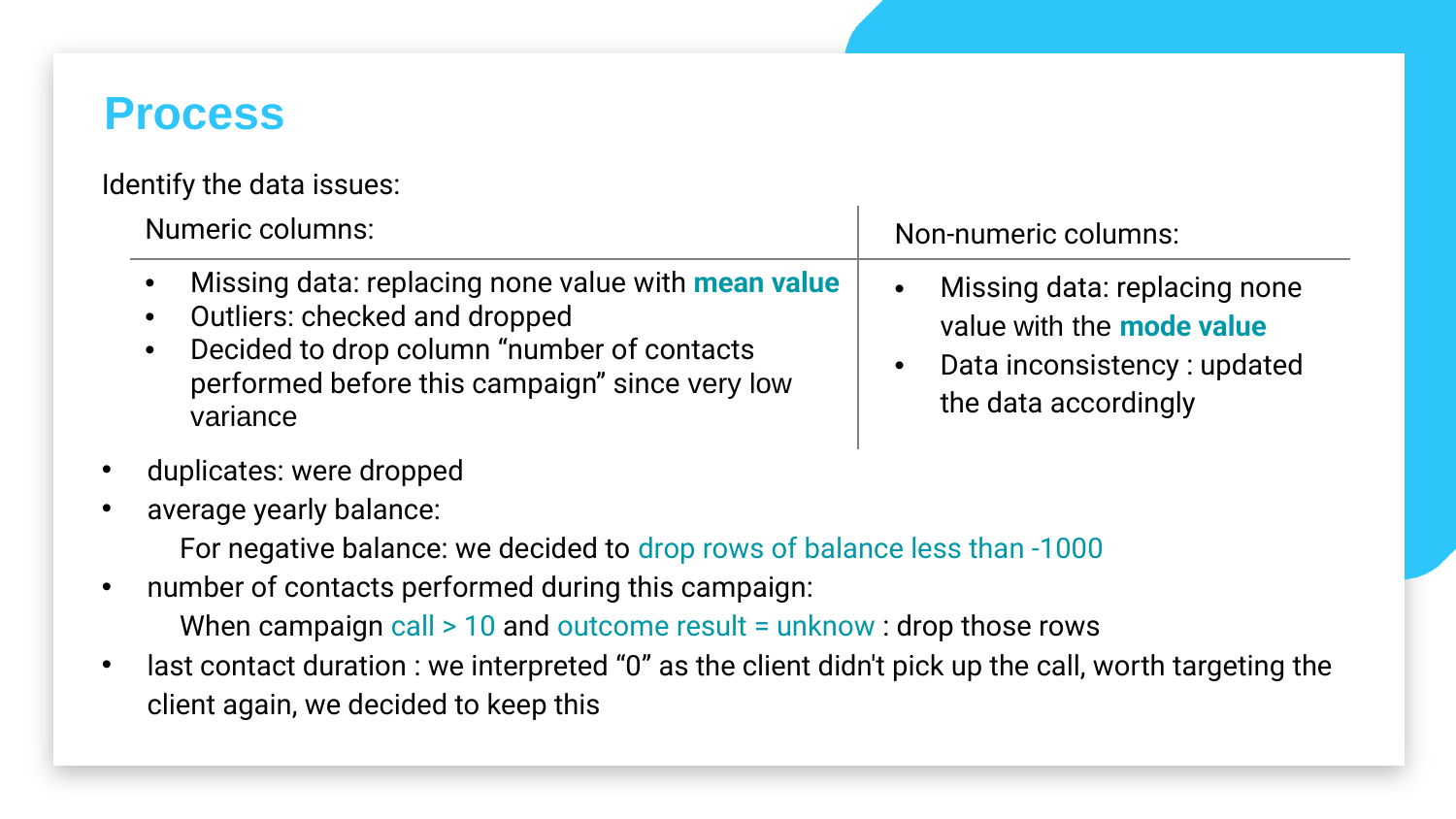

Process
Identify the data issues:

duplicates: were dropped
average yearly balance:
For negative balance: we decided to drop rows of balance less than -1000
number of contacts performed during this campaign:
When campaign call > 10 and outcome result = unknow : drop those rows
last contact duration : we interpreted “0” as the client didn't pick up the call, worth targeting the client again, we decided to keep this
| Numeric columns: | Non-numeric columns: |
| --- | --- |
| Missing data: replacing none value with mean value Outliers: checked and dropped Decided to drop column “number of contacts performed before this campaign” since very low variance | Missing data: replacing none value with the mode value Data inconsistency : updated the data accordingly |